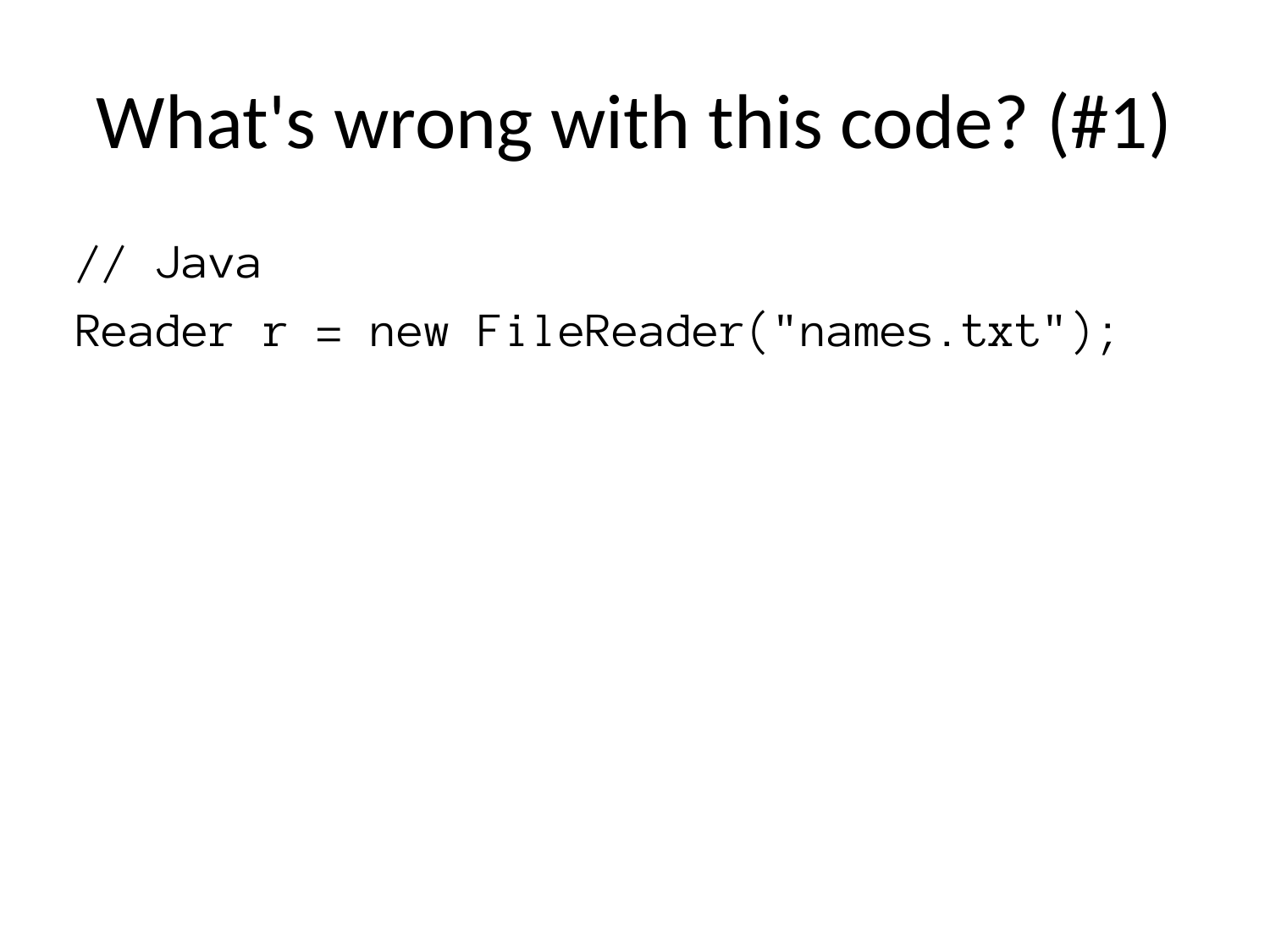

# What's wrong with this code? (#1)
// Java
Reader r = new FileReader("names.txt");